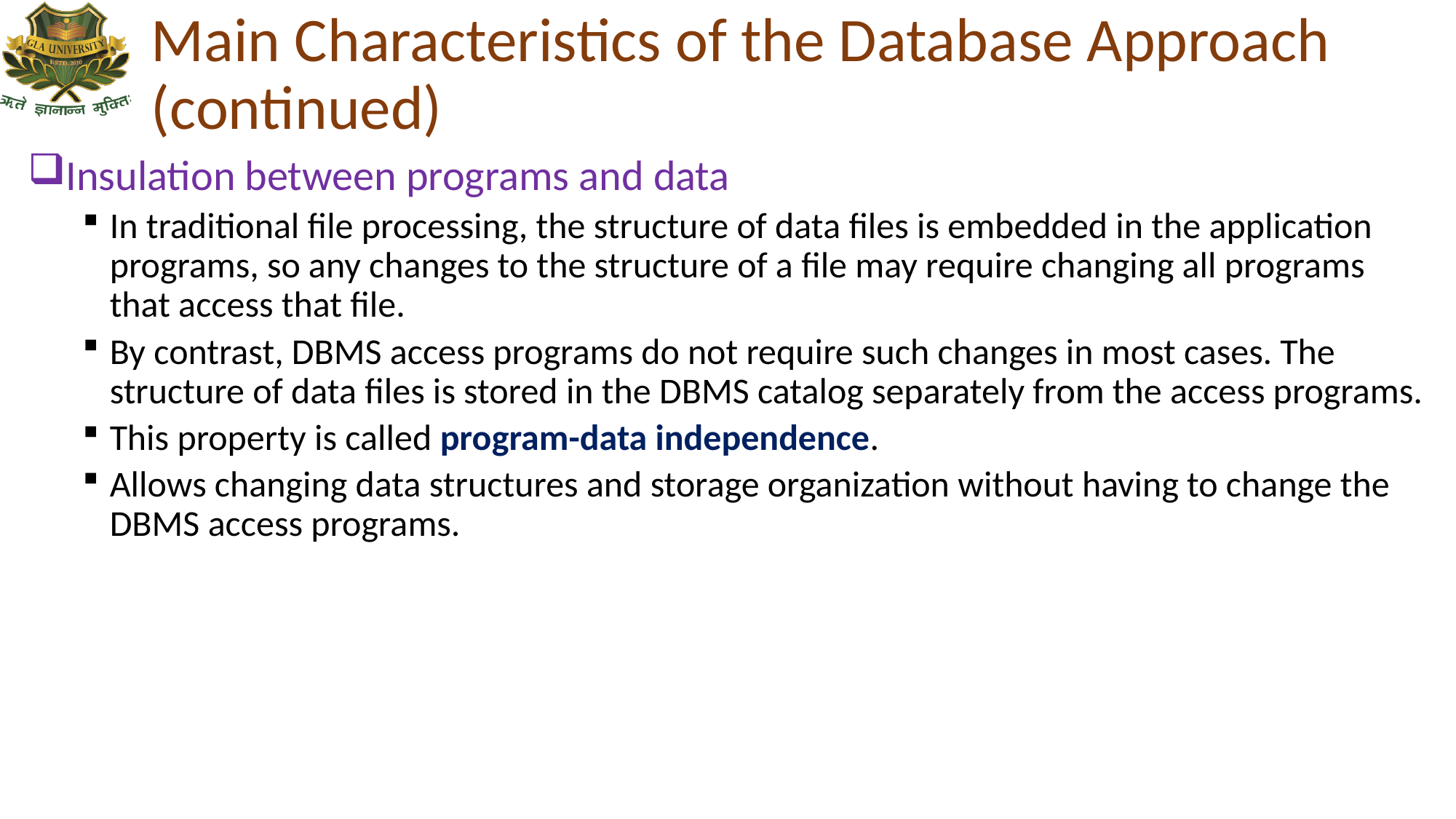

# Main Characteristics of the Database Approach (continued)
Insulation between programs and data
In traditional file processing, the structure of data files is embedded in the application programs, so any changes to the structure of a file may require changing all programs that access that file.
By contrast, DBMS access programs do not require such changes in most cases. The structure of data files is stored in the DBMS catalog separately from the access programs.
This property is called program-data independence.
Allows changing data structures and storage organization without having to change the DBMS access programs.